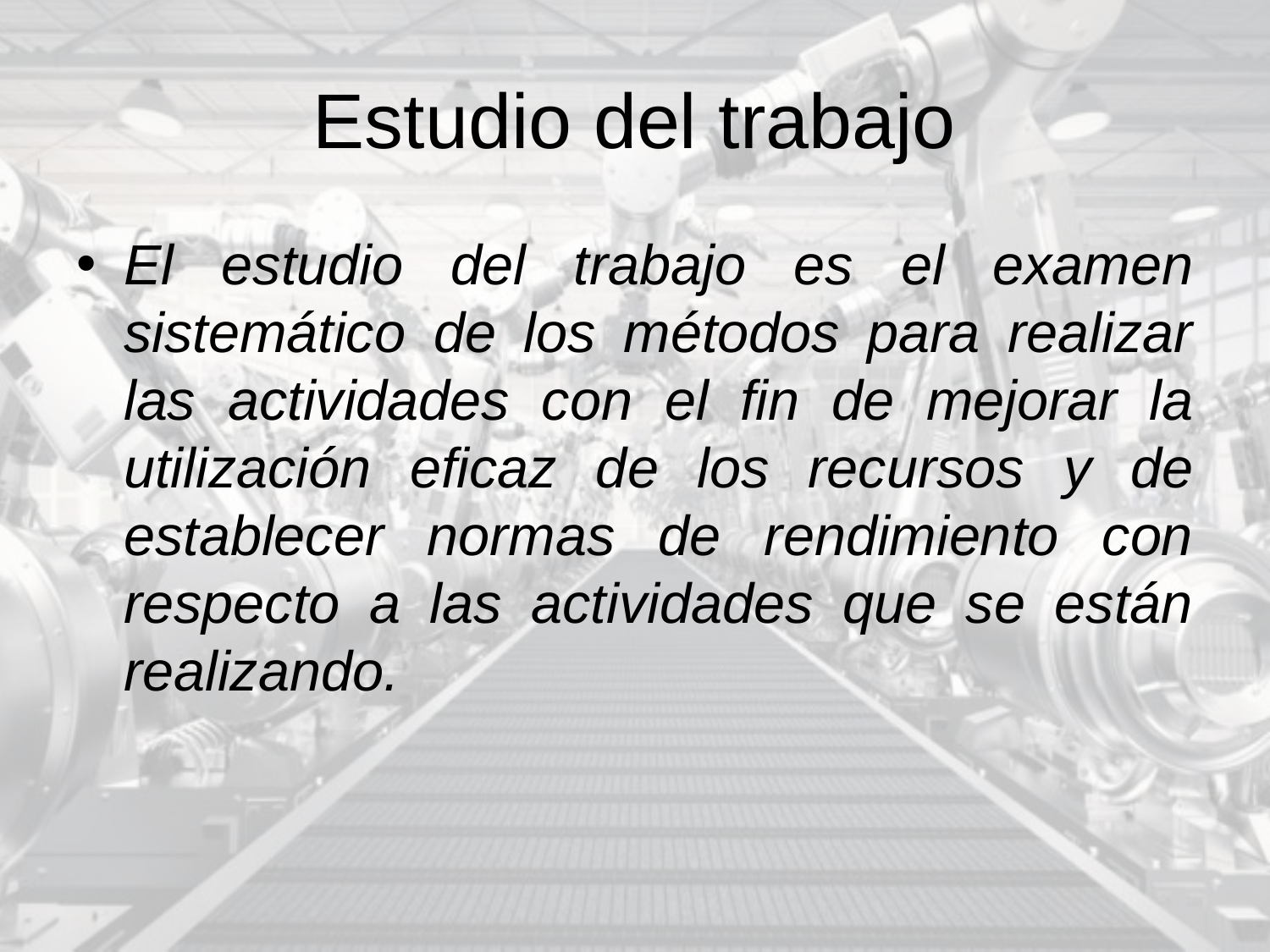

# Estudio del trabajo
El estudio del trabajo es el examen sistemático de los métodos para realizar las actividades con el fin de mejorar la utilización eficaz de los recursos y de establecer normas de rendimiento con respecto a las actividades que se están realizando.